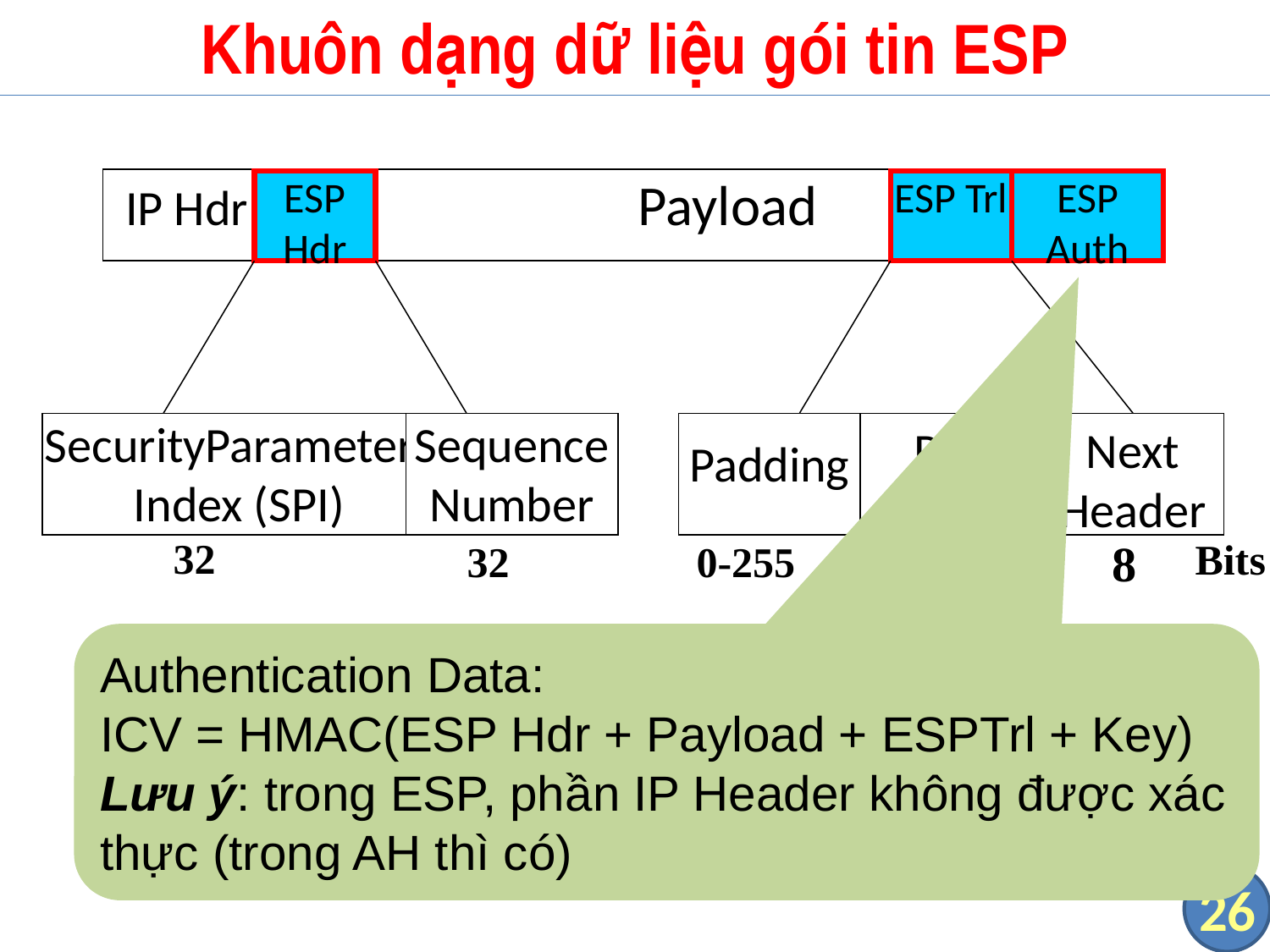

# Khuôn dạng dữ liệu gói tin ESP
  IP Hdr			     Payload
ESP Hdr
ESP Trl
ESP Auth

SecurityParameters
Index (SPI)
Sequence
Number

Padding
Pad
Length
Next
Header
32
8
8
Bits
32
0-255
Authentication Data:
ICV = HMAC(ESP Hdr + Payload + ESPTrl + Key)
Lưu ý: trong ESP, phần IP Header không được xác thực (trong AH thì có)
26